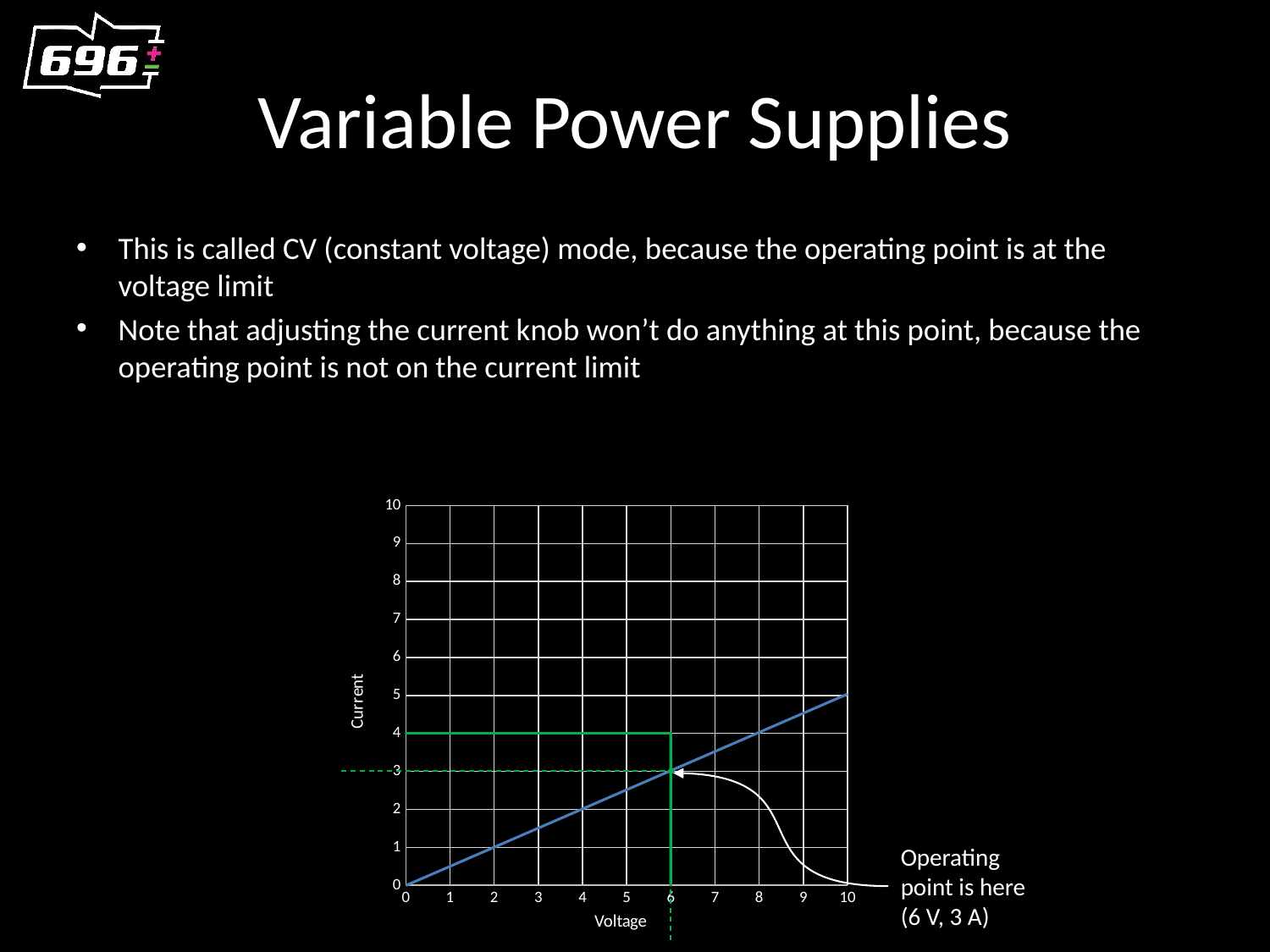

# Variable Power Supplies
This is called CV (constant voltage) mode, because the operating point is at the voltage limit
Note that adjusting the current knob won’t do anything at this point, because the operating point is not on the current limit

### Chart

| Category |  |  |
|---|---|---|
Operating point is here
(6 V, 3 A)